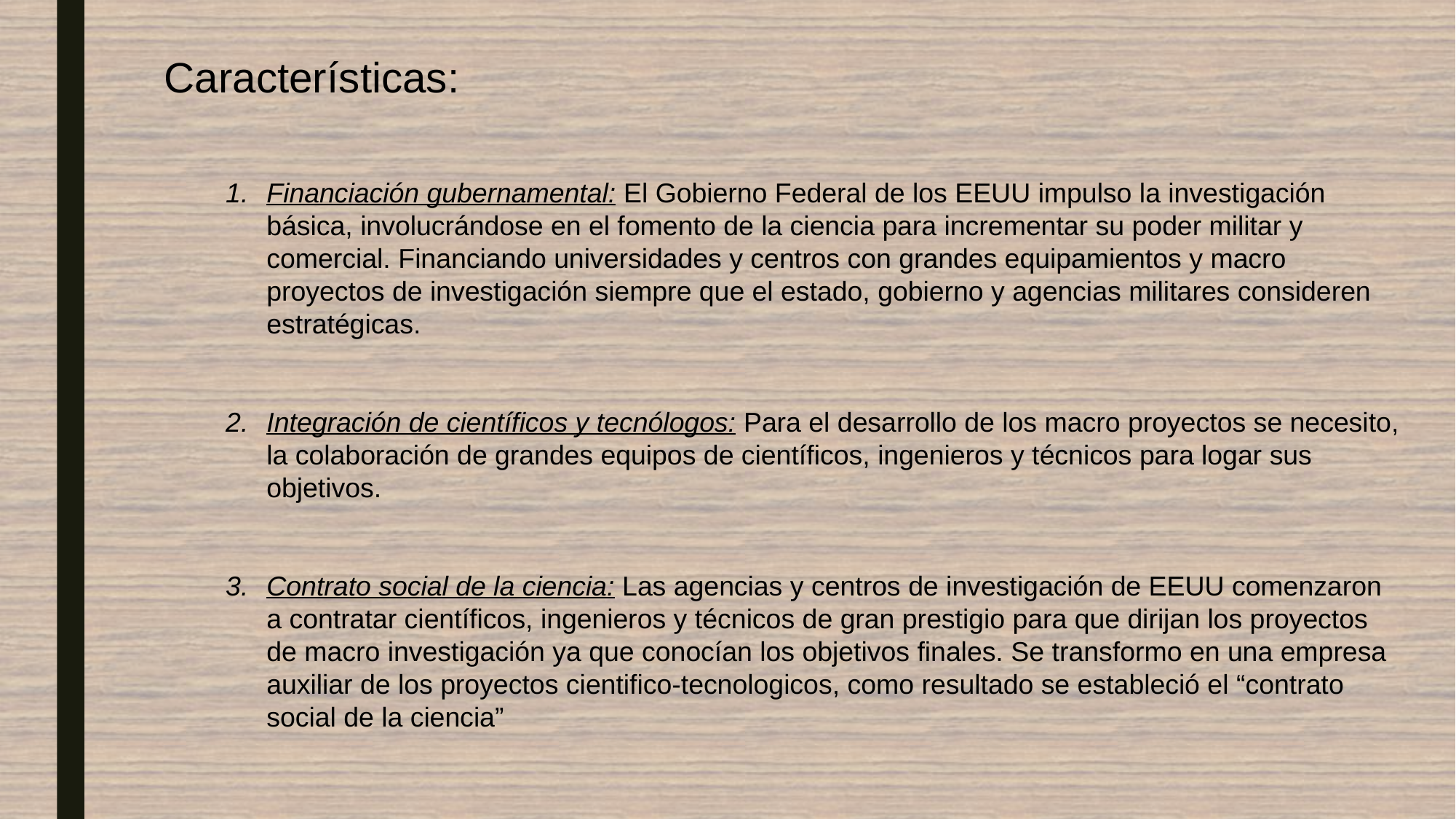

Características:
Financiación gubernamental: El Gobierno Federal de los EEUU impulso la investigación básica, involucrándose en el fomento de la ciencia para incrementar su poder militar y comercial. Financiando universidades y centros con grandes equipamientos y macro proyectos de investigación siempre que el estado, gobierno y agencias militares consideren estratégicas.

Integración de científicos y tecnólogos: Para el desarrollo de los macro proyectos se necesito, la colaboración de grandes equipos de científicos, ingenieros y técnicos para logar sus objetivos.

Contrato social de la ciencia: Las agencias y centros de investigación de EEUU comenzaron a contratar científicos, ingenieros y técnicos de gran prestigio para que dirijan los proyectos de macro investigación ya que conocían los objetivos finales. Se transformo en una empresa auxiliar de los proyectos cientifico-tecnologicos, como resultado se estableció el “contrato social de la ciencia”